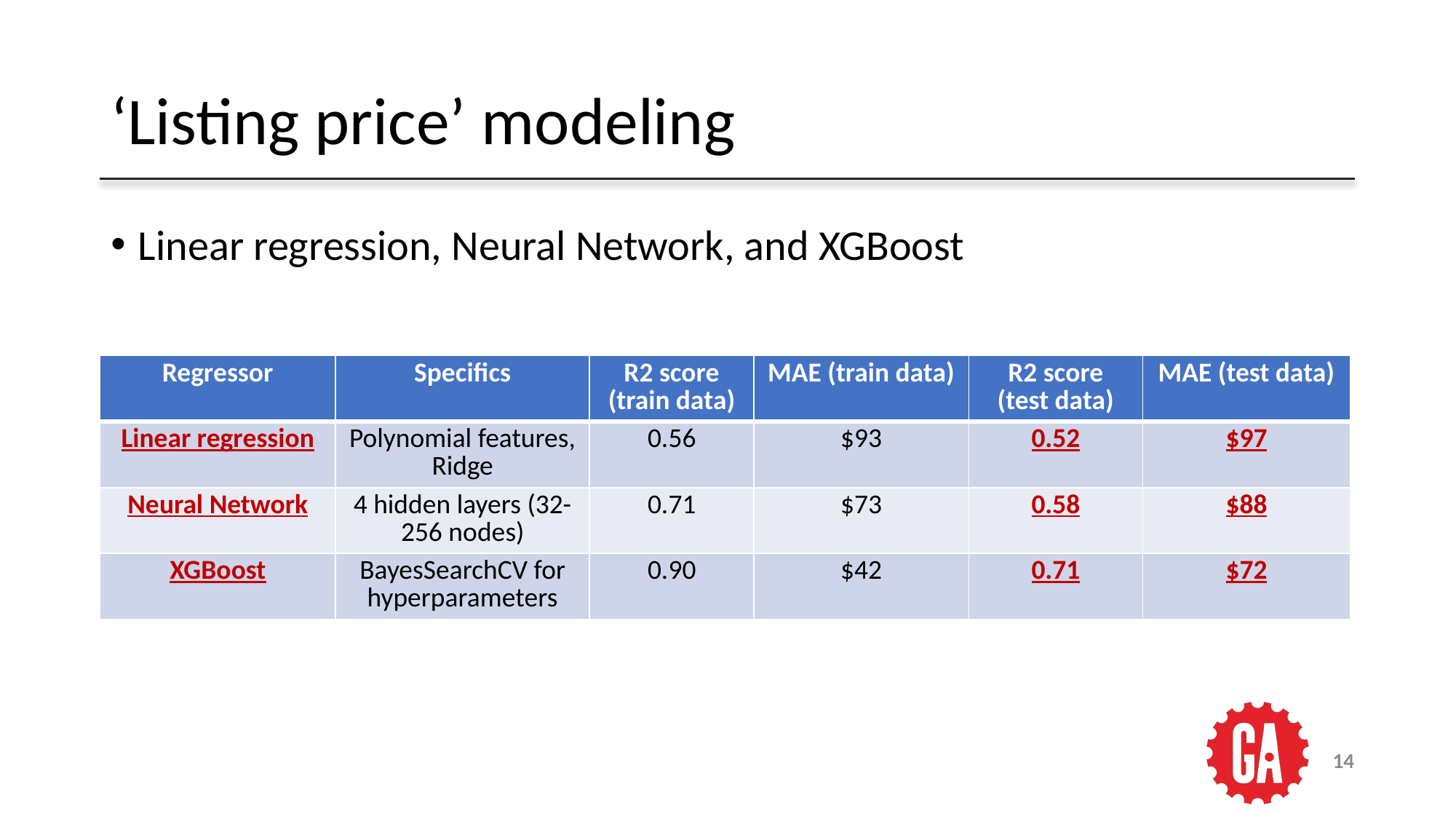

# ‘Listing price’ modeling
Linear regression, Neural Network, and XGBoost
| Regressor | Specifics | R2 score (train data) | MAE (train data) | R2 score (test data) | MAE (test data) |
| --- | --- | --- | --- | --- | --- |
| Linear regression | Polynomial features, Ridge | 0.56 | $93 | 0.52 | $97 |
| Neural Network | 4 hidden layers (32-256 nodes) | 0.71 | $73 | 0.58 | $88 |
| XGBoost | BayesSearchCV for hyperparameters | 0.90 | $42 | 0.71 | $72 |
14